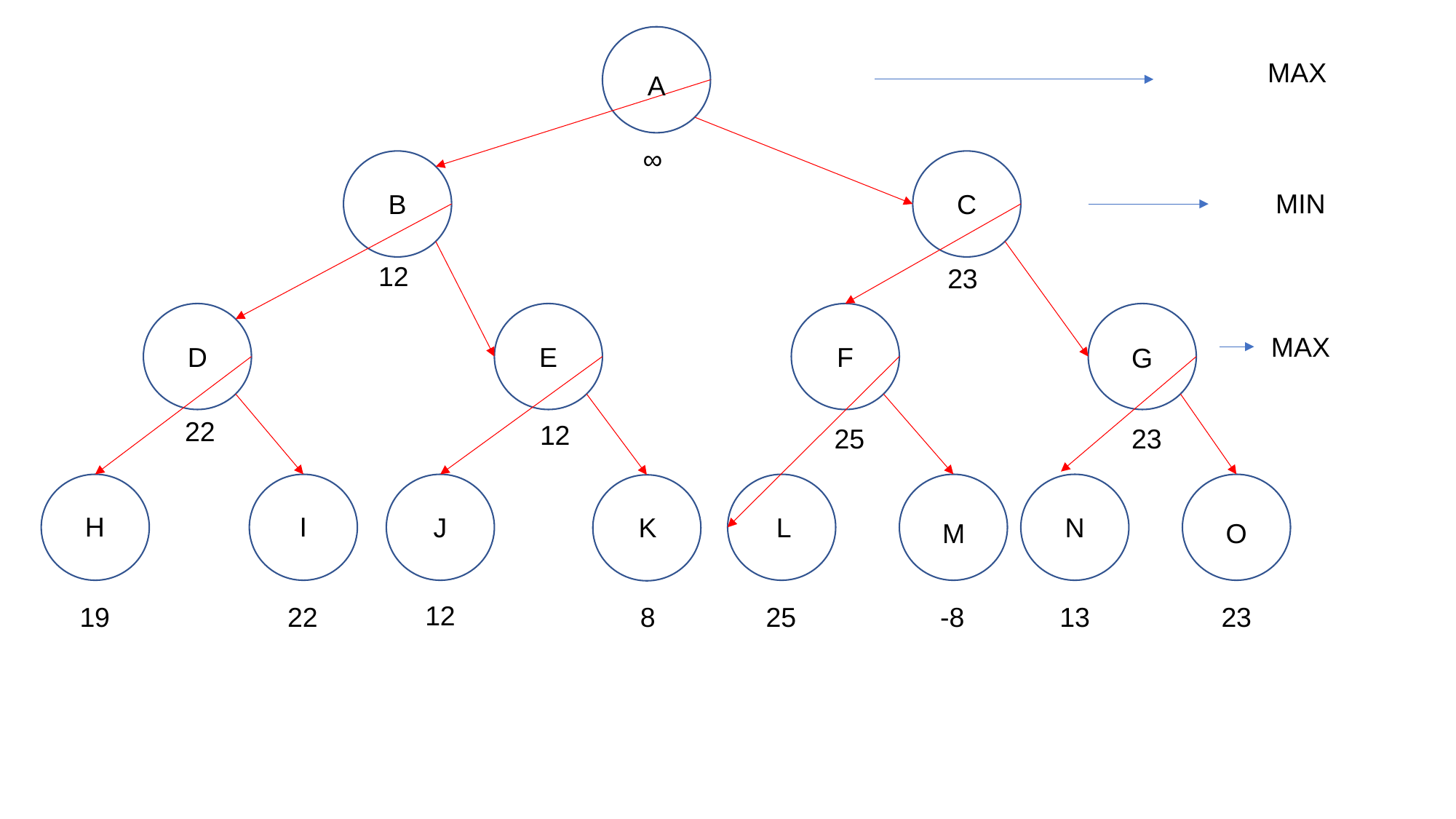

MAX
A
∞

MIN
B
C
12
23

MAX
F
D
E
G
22
12
23
25

H
I
J
K
L
N
M
O
12
19
22
8
25
13
23
-8